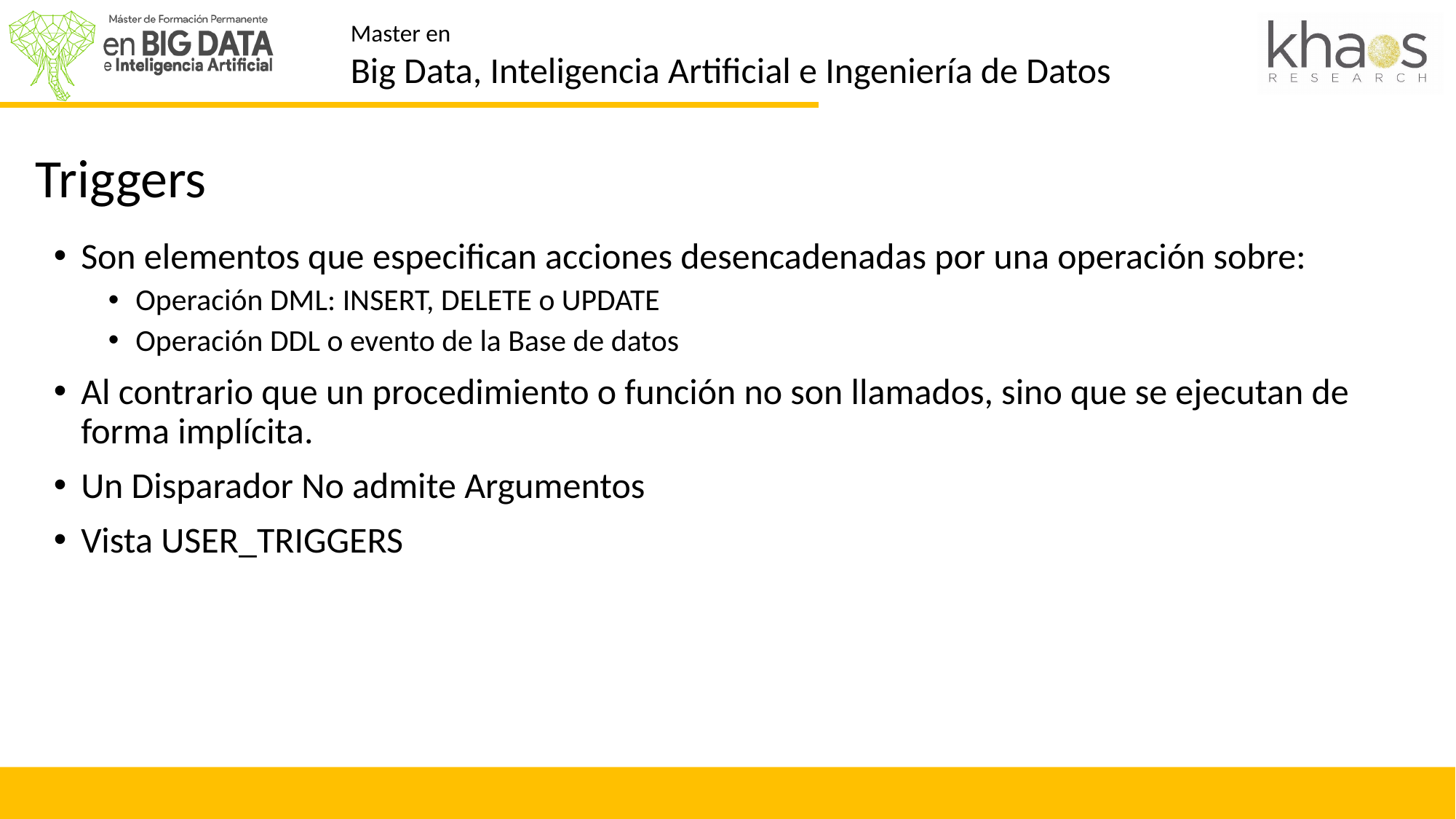

# Definición de TRIGGER
Triggers
Son elementos que especifican acciones desencadenadas por una operación sobre:
Operación DML: INSERT, DELETE o UPDATE
Operación DDL o evento de la Base de datos
Al contrario que un procedimiento o función no son llamados, sino que se ejecutan de forma implícita.
Un Disparador No admite Argumentos
Vista USER_TRIGGERS